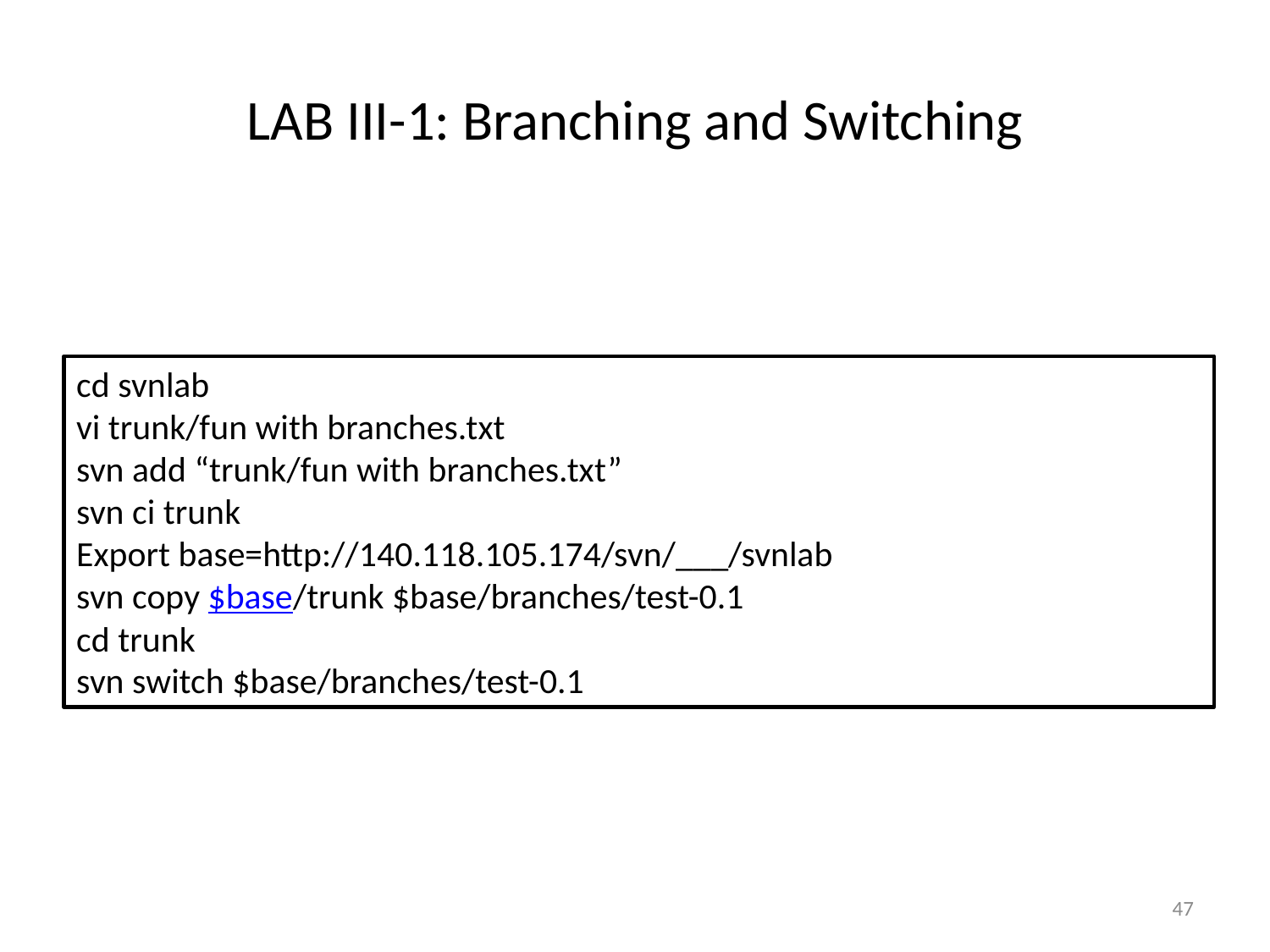

# LAB III-1: Branching and Switching
cd svnlab
vi trunk/fun with branches.txt
svn add “trunk/fun with branches.txt”
svn ci trunk
Export base=http://140.118.105.174/svn/___/svnlab
svn copy $base/trunk $base/branches/test-0.1
cd trunk
svn switch $base/branches/test-0.1
47